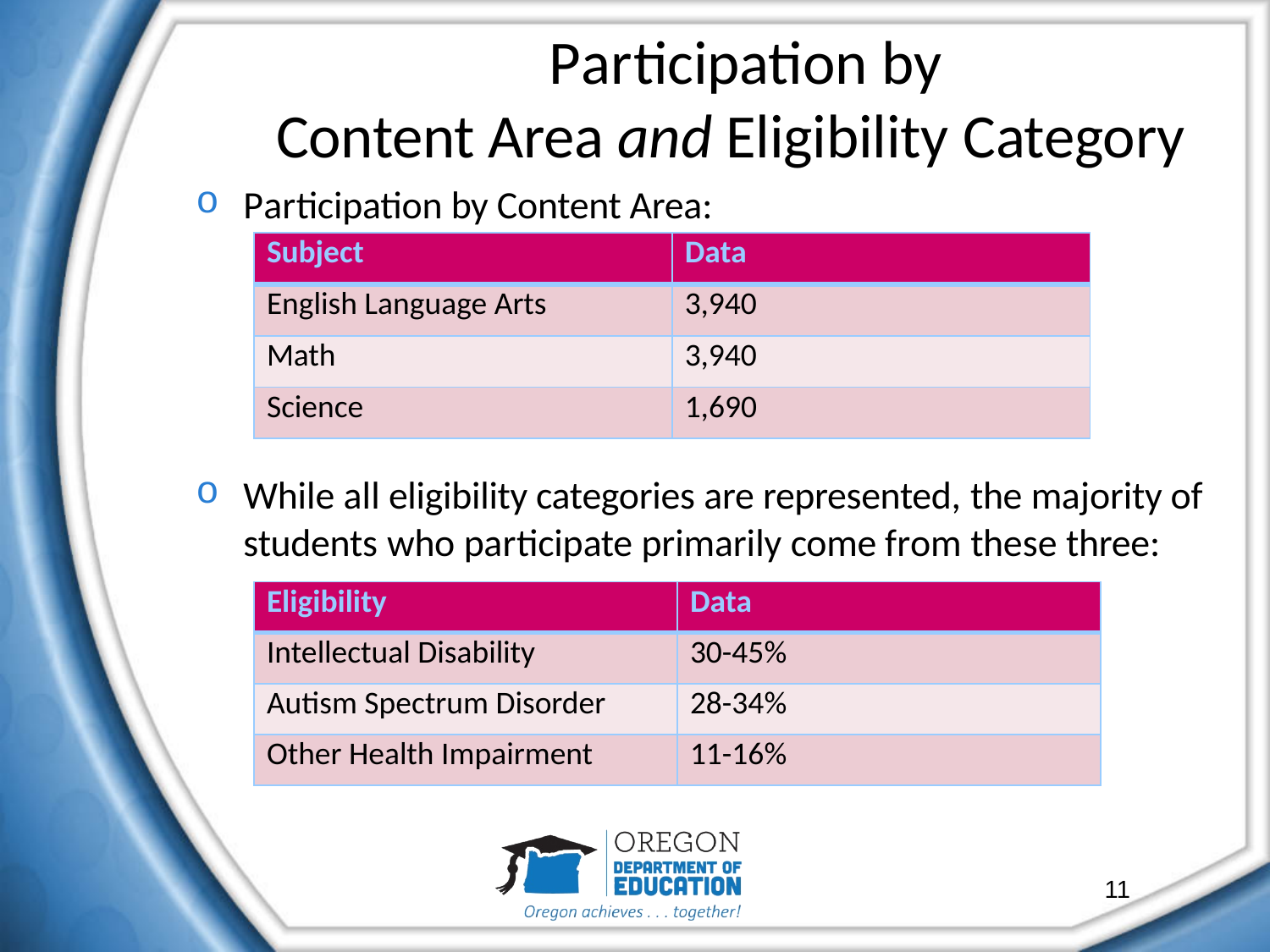

# Participation by Content Area and Eligibility Category
Participation by Content Area:

While all eligibility categories are represented, the majority of students who participate primarily come from these three:

| Subject | Data |
| --- | --- |
| English Language Arts | 3,940 |
| Math | 3,940 |
| Science | 1,690 |
| Eligibility | Data |
| --- | --- |
| Intellectual Disability | 30-45% |
| Autism Spectrum Disorder | 28-34% |
| Other Health Impairment | 11-16% |
11